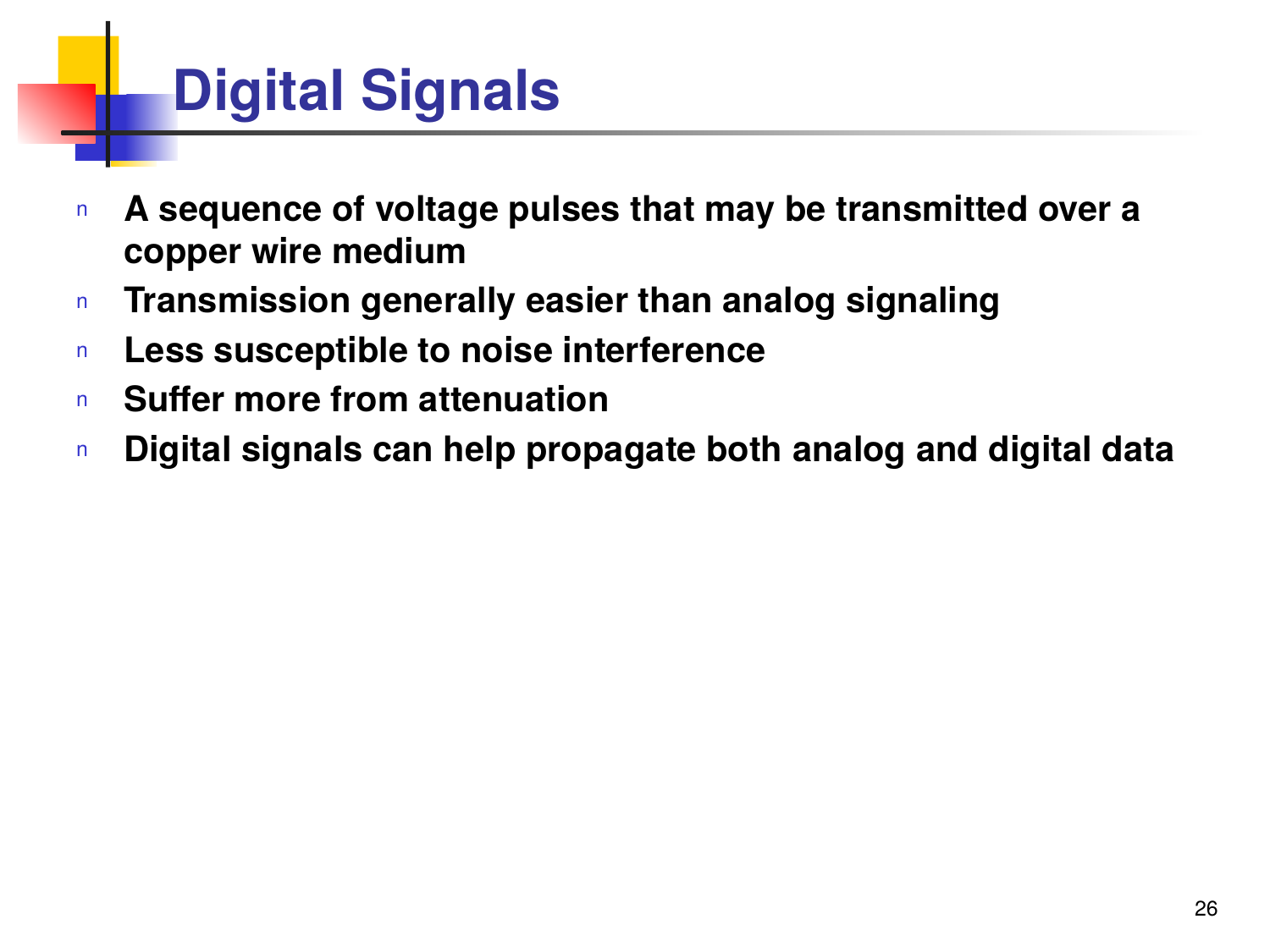

# Digital Signals
A sequence of voltage pulses that may be transmitted over a copper wire medium
Transmission generally easier than analog signaling
Less susceptible to noise interference
Suffer more from attenuation
Digital signals can help propagate both analog and digital data
26